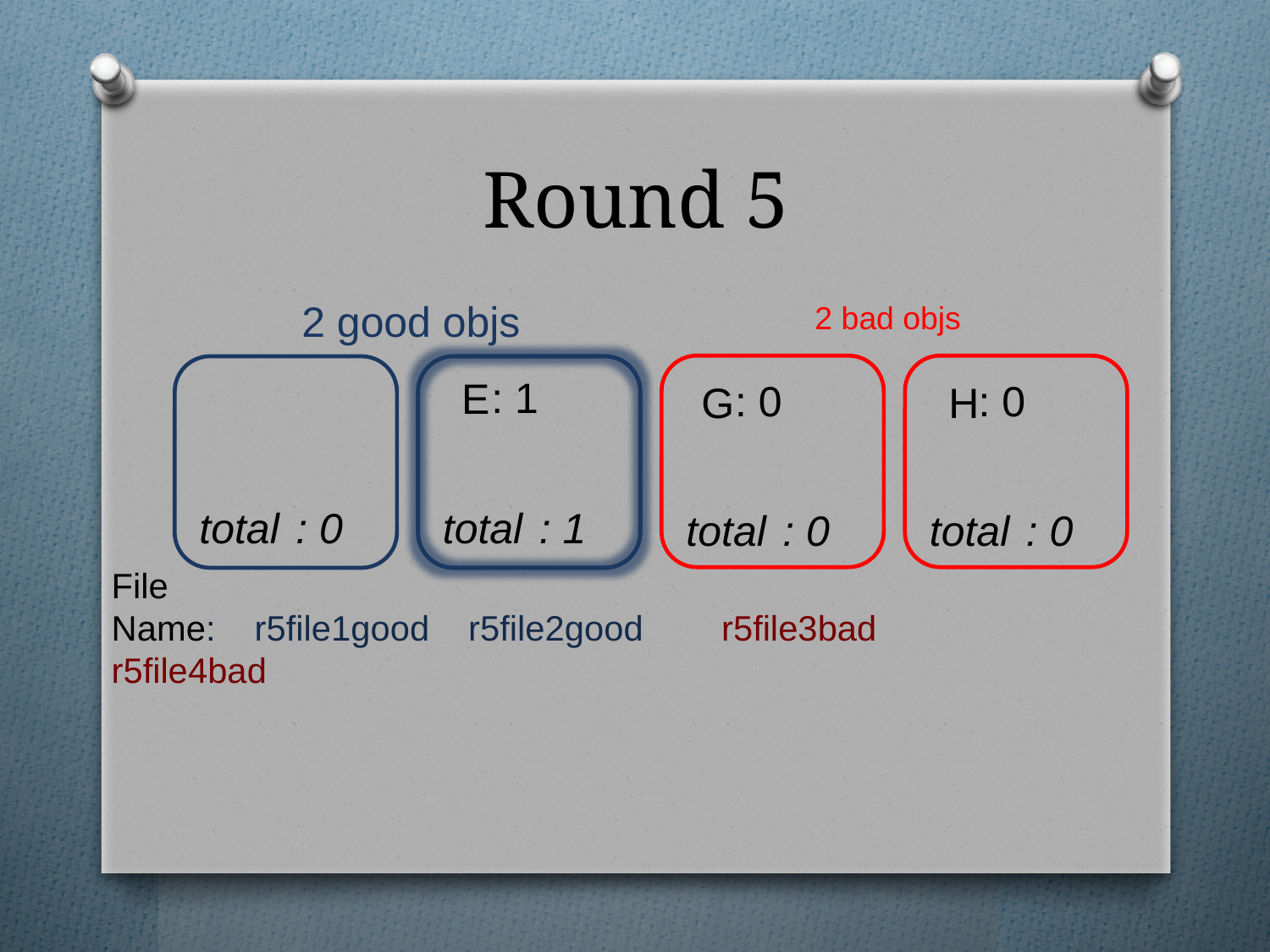

# Round 5
2 good objs
2 bad objs

: 1
E
: 0
: 0
G
H
total
: 0
total
: 1
total
: 0
total
: 0
File
Name:    r5file1good    r5file2good        r5file3bad          r5file4bad